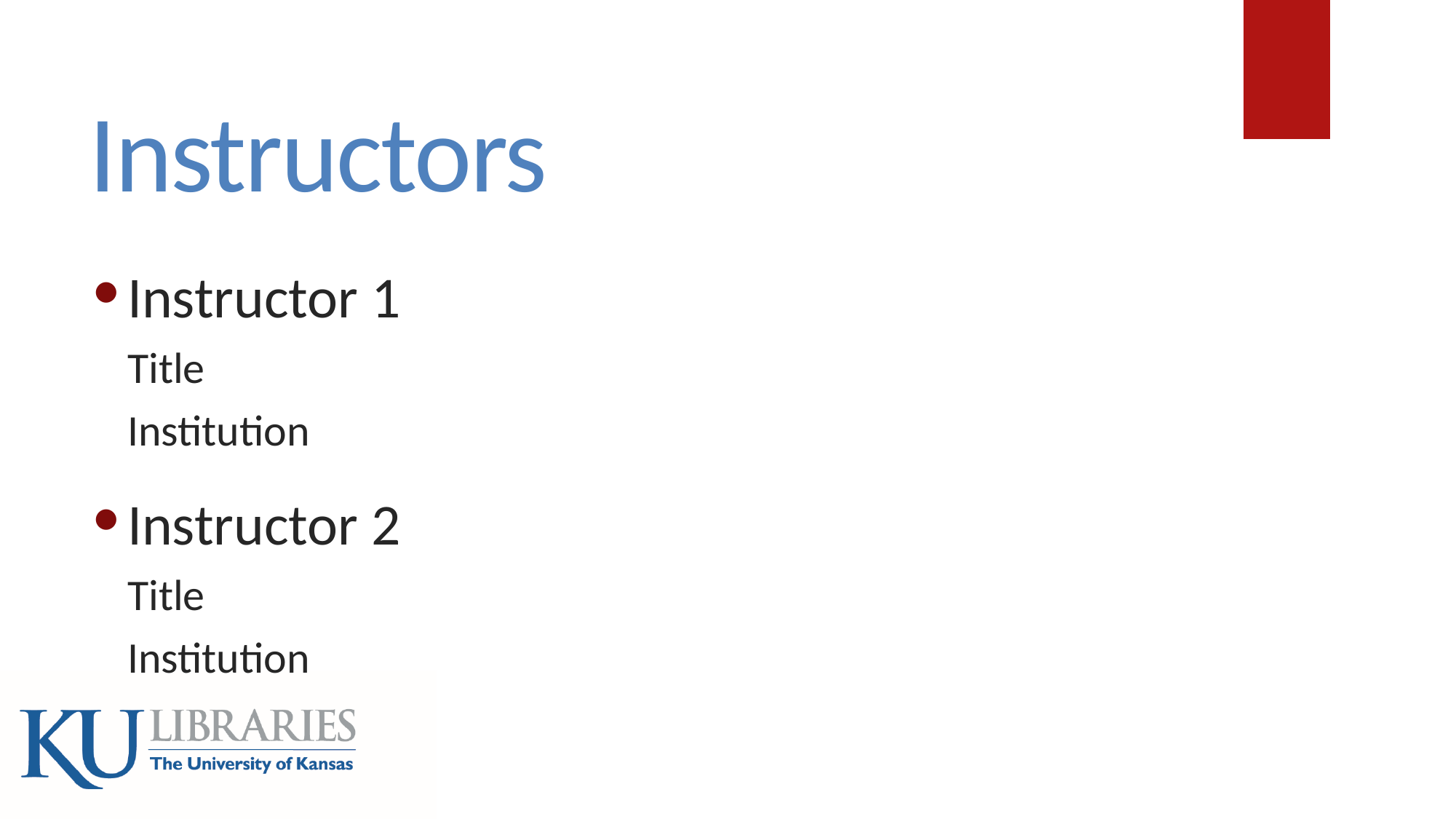

# Instructors
Instructor 1
Title
Institution
Instructor 2
Title
Institution